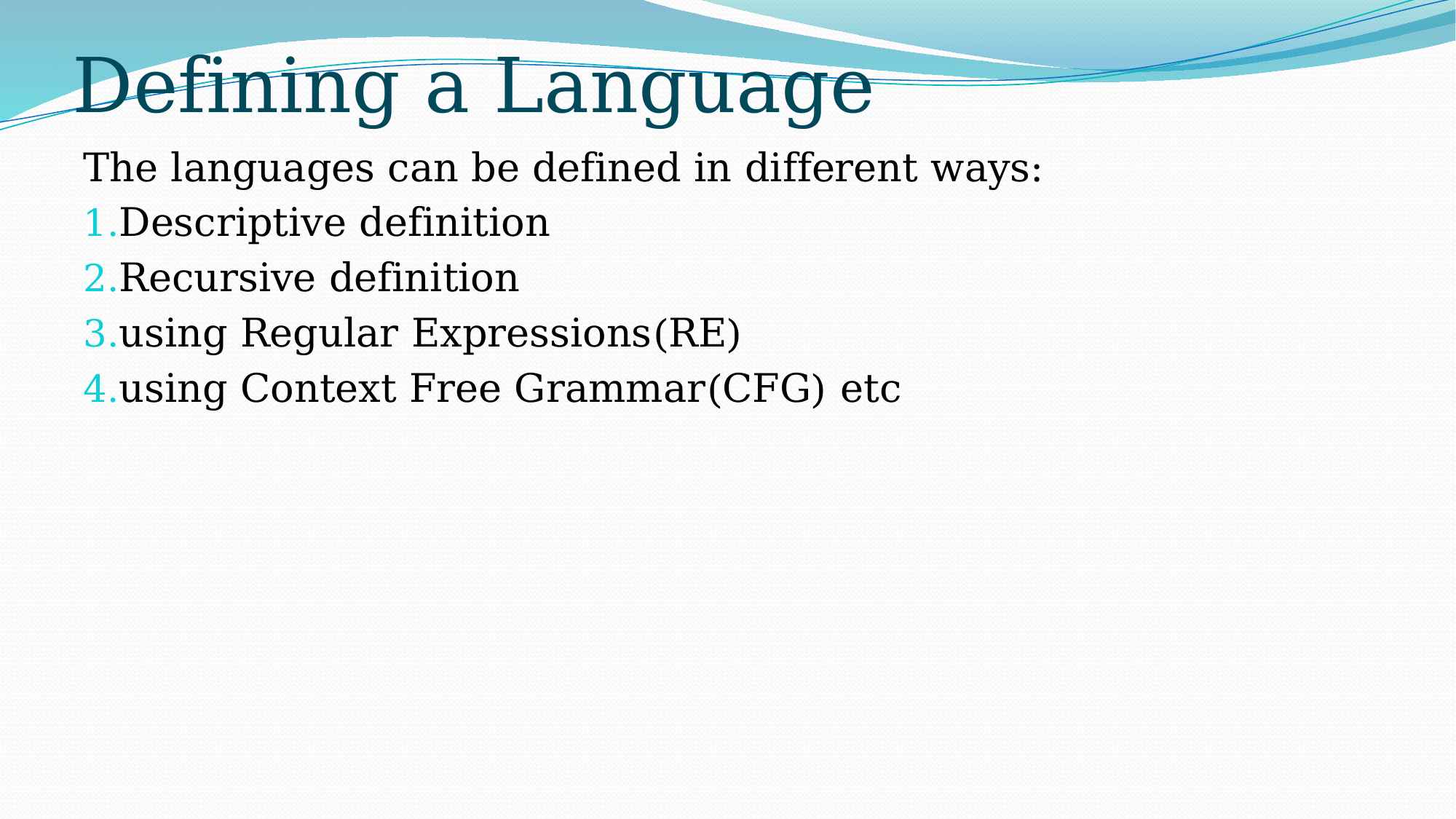

# Defining a Language
The languages can be defined in different ways:
Descriptive definition
Recursive definition
using Regular Expressions(RE)
using Context Free Grammar(CFG) etc